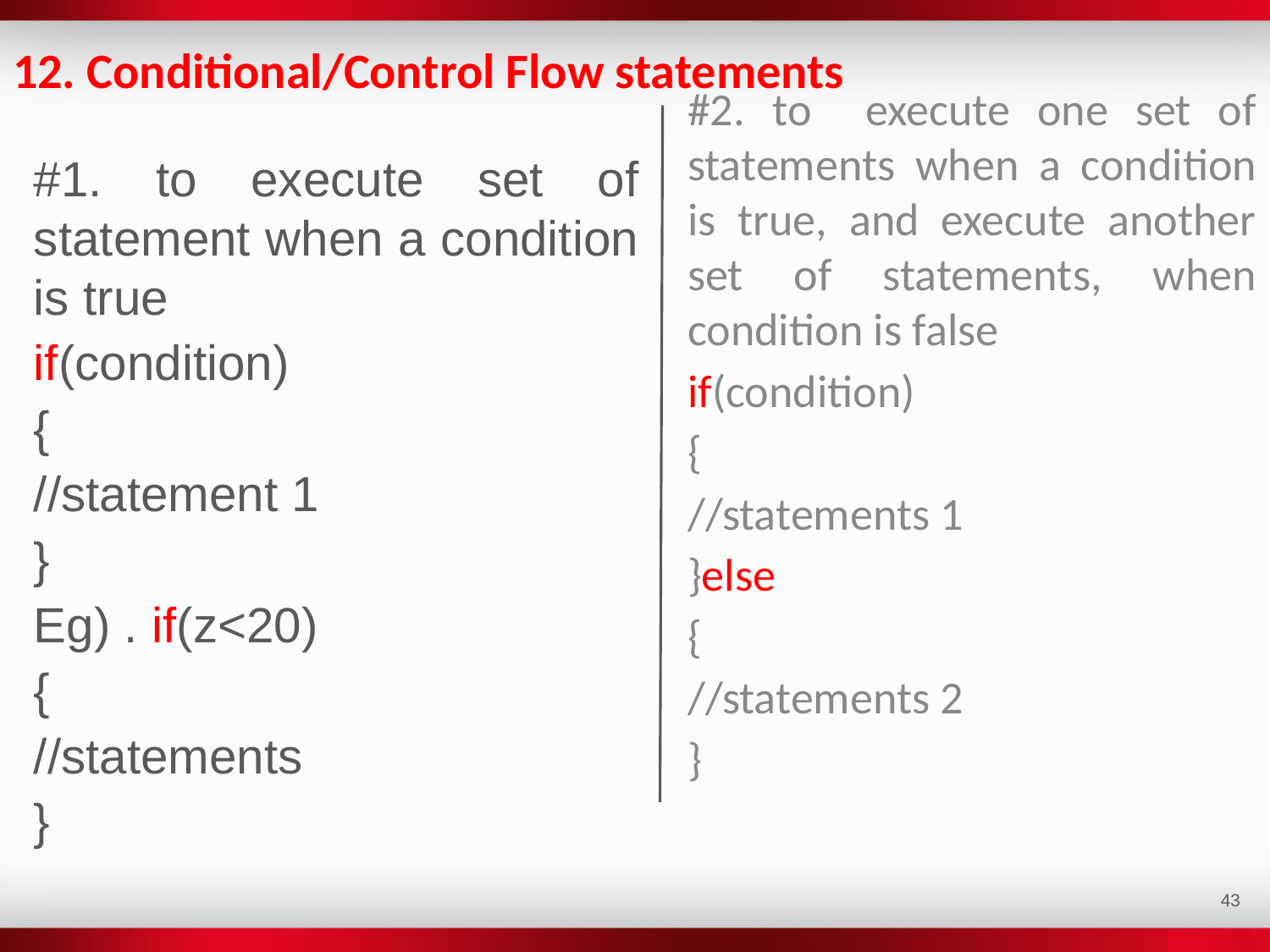

#2. to  execute one set of statements when a condition is true, and execute another set of statements, when condition is false
if(condition)
{
//statements 1
}else
{
//statements 2
}

12. Conditional/Control Flow statements

#1. to execute set of statement when a condition is true
if(condition)
{
//statement 1
}
Eg) . if(z<20)
{
//statements
}

43